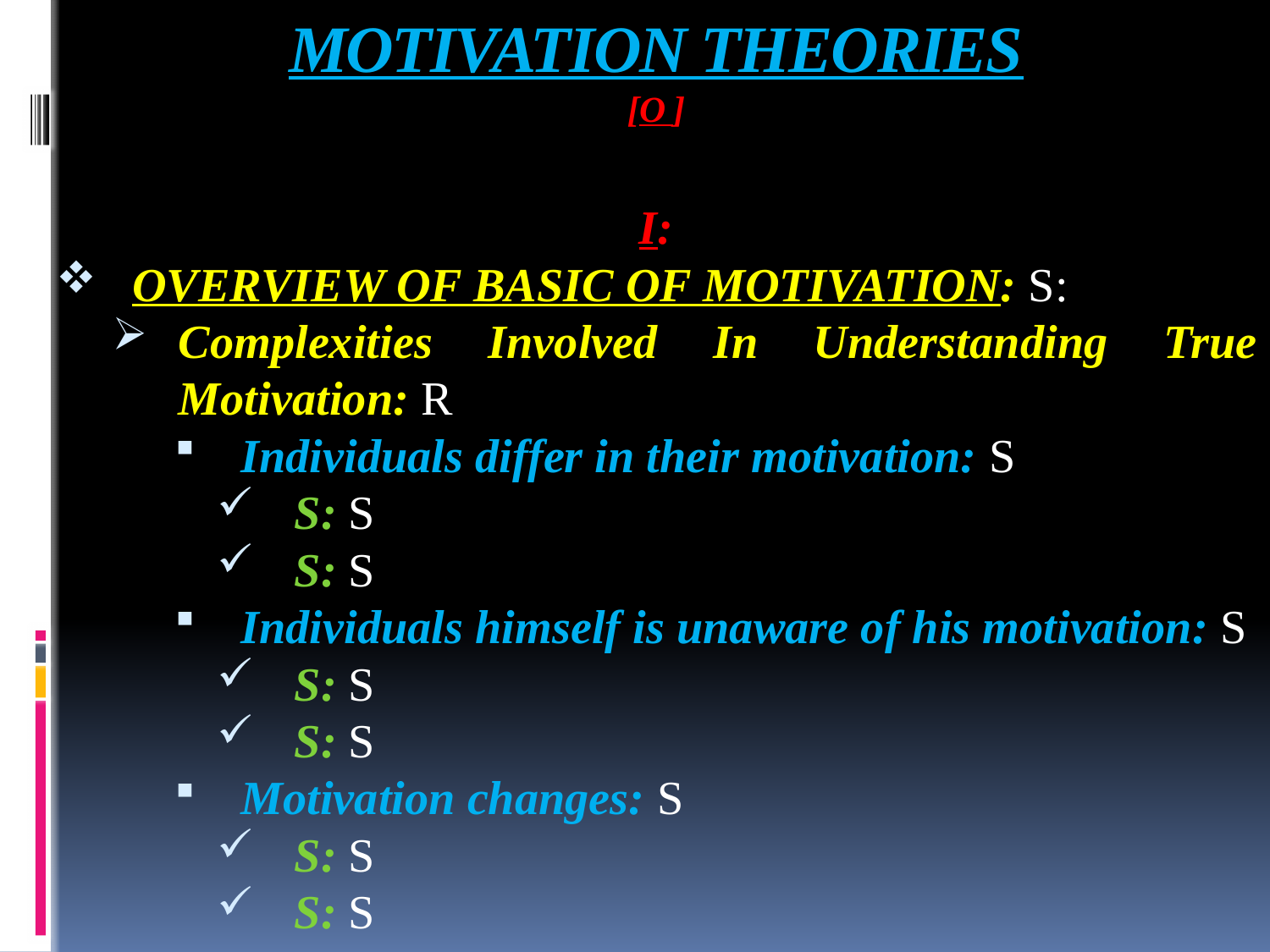

# MOTIVATION THEORIES [O ]
I:
OVERVIEW OF BASIC OF MOTIVATION: S:
Complexities Involved In Understanding True Motivation: R
Individuals differ in their motivation: S
S: S
S: S
Individuals himself is unaware of his motivation: S
S: S
S: S
Motivation changes: S
S: S
S: S